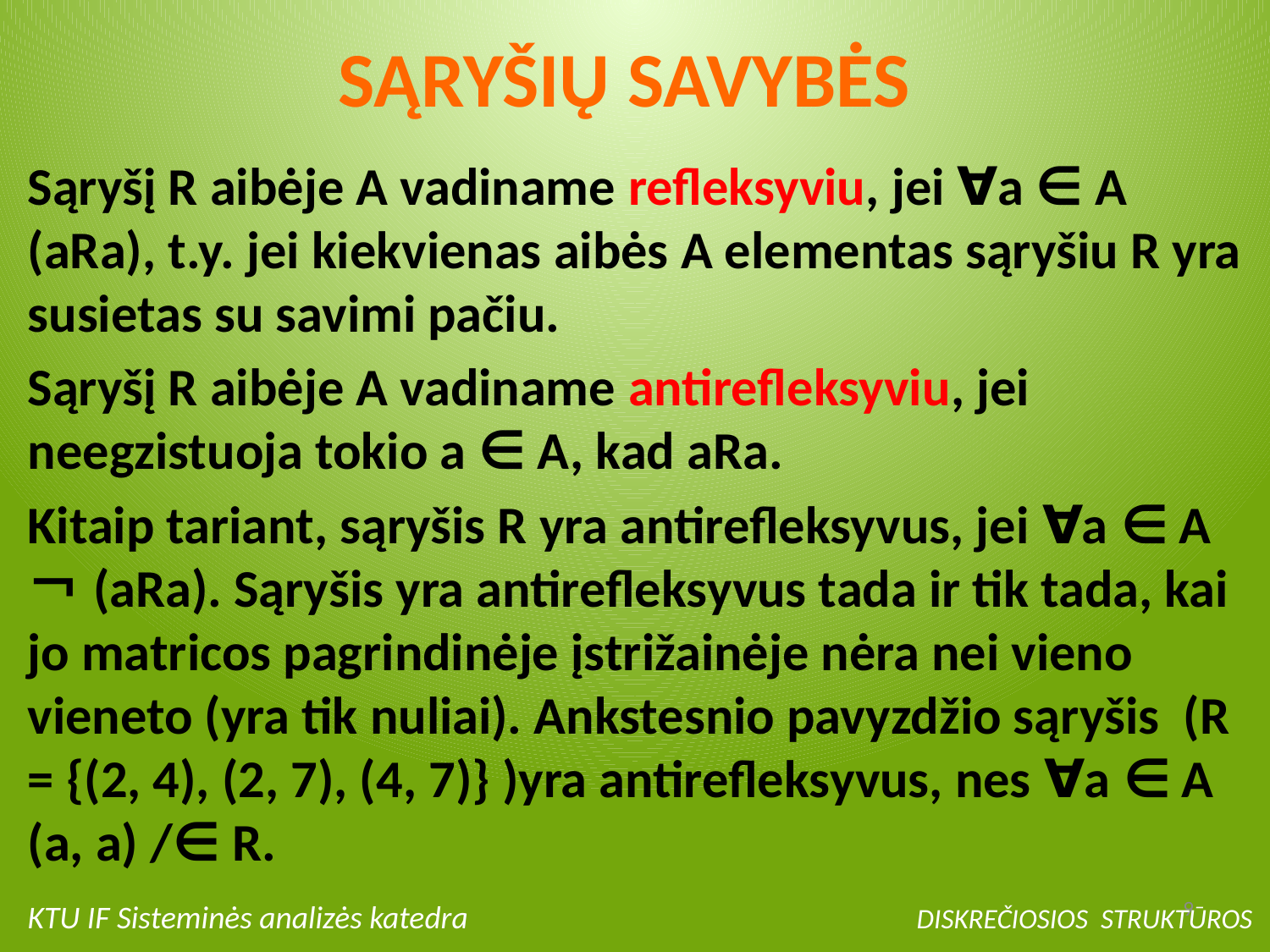

# SĄRYŠIŲ SAVYBĖS
Sąryšį R aibėje A vadiname refleksyviu, jei ∀a ∈ A (aRa), t.y. jei kiekvienas aibės A elementas sąryšiu R yra susietas su savimi pačiu.
Sąryšį R aibėje A vadiname antirefleksyviu, jei neegzistuoja tokio a ∈ A, kad aRa.
Kitaip tariant, sąryšis R yra antirefleksyvus, jei ∀a ∈ A ￢(aRa). Sąryšis yra antirefleksyvus tada ir tik tada, kai jo matricos pagrindinėje įstrižainėje nėra nei vieno vieneto (yra tik nuliai). Ankstesnio pavyzdžio sąryšis  (R = {(2, 4), (2, 7), (4, 7)} )yra antirefleksyvus, nes ∀a ∈ A (a, a) /∈ R.

KTU IF Sisteminės analizės katedra                                 		DISKREČIOSIOS  STRUKTŪROS
9